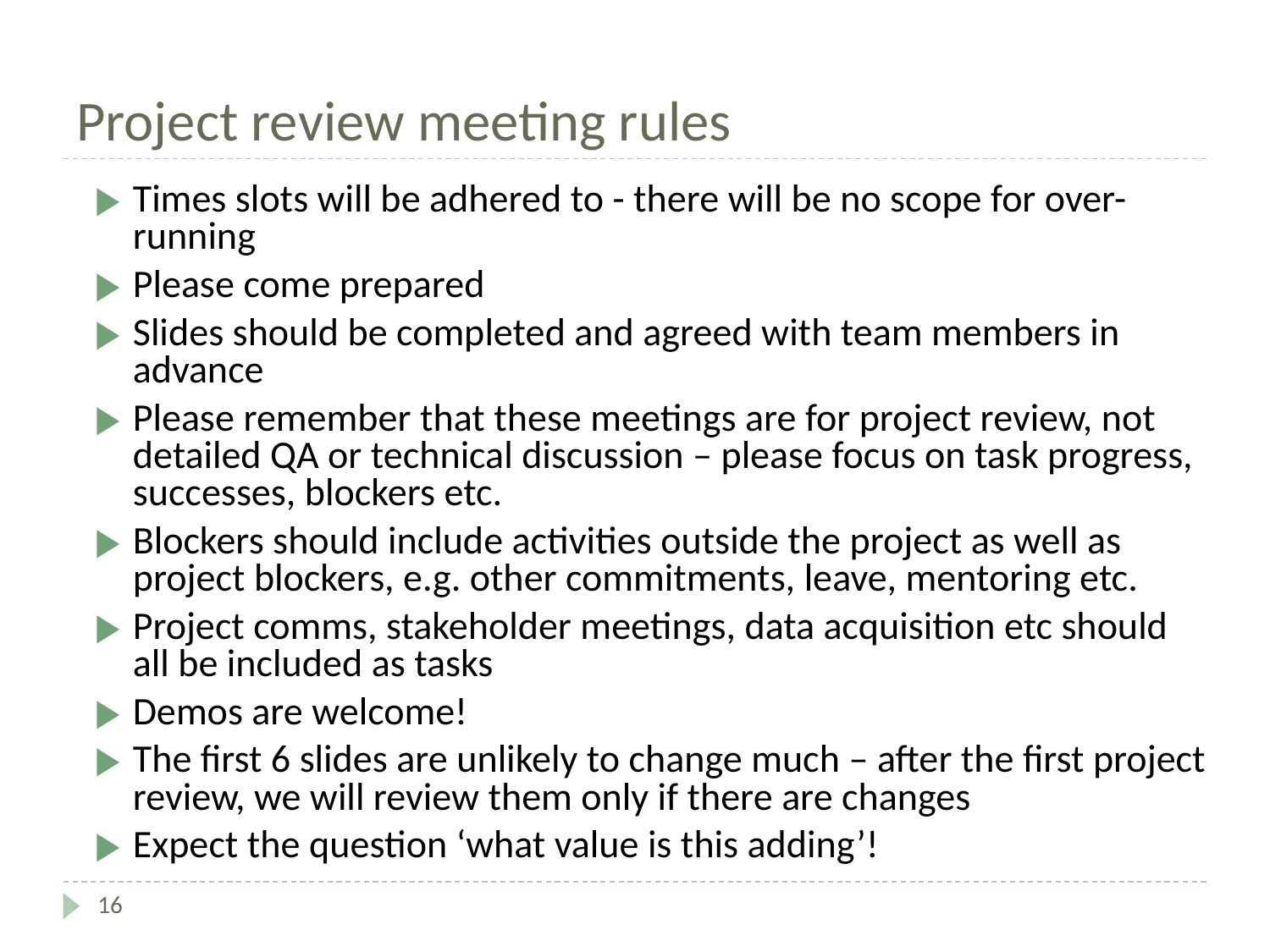

# Project review meeting rules
Times slots will be adhered to - there will be no scope for over-running
Please come prepared
Slides should be completed and agreed with team members in advance
Please remember that these meetings are for project review, not detailed QA or technical discussion – please focus on task progress, successes, blockers etc.
Blockers should include activities outside the project as well as project blockers, e.g. other commitments, leave, mentoring etc.
Project comms, stakeholder meetings, data acquisition etc should all be included as tasks
Demos are welcome!
The first 6 slides are unlikely to change much – after the first project review, we will review them only if there are changes
Expect the question ‘what value is this adding’!

16